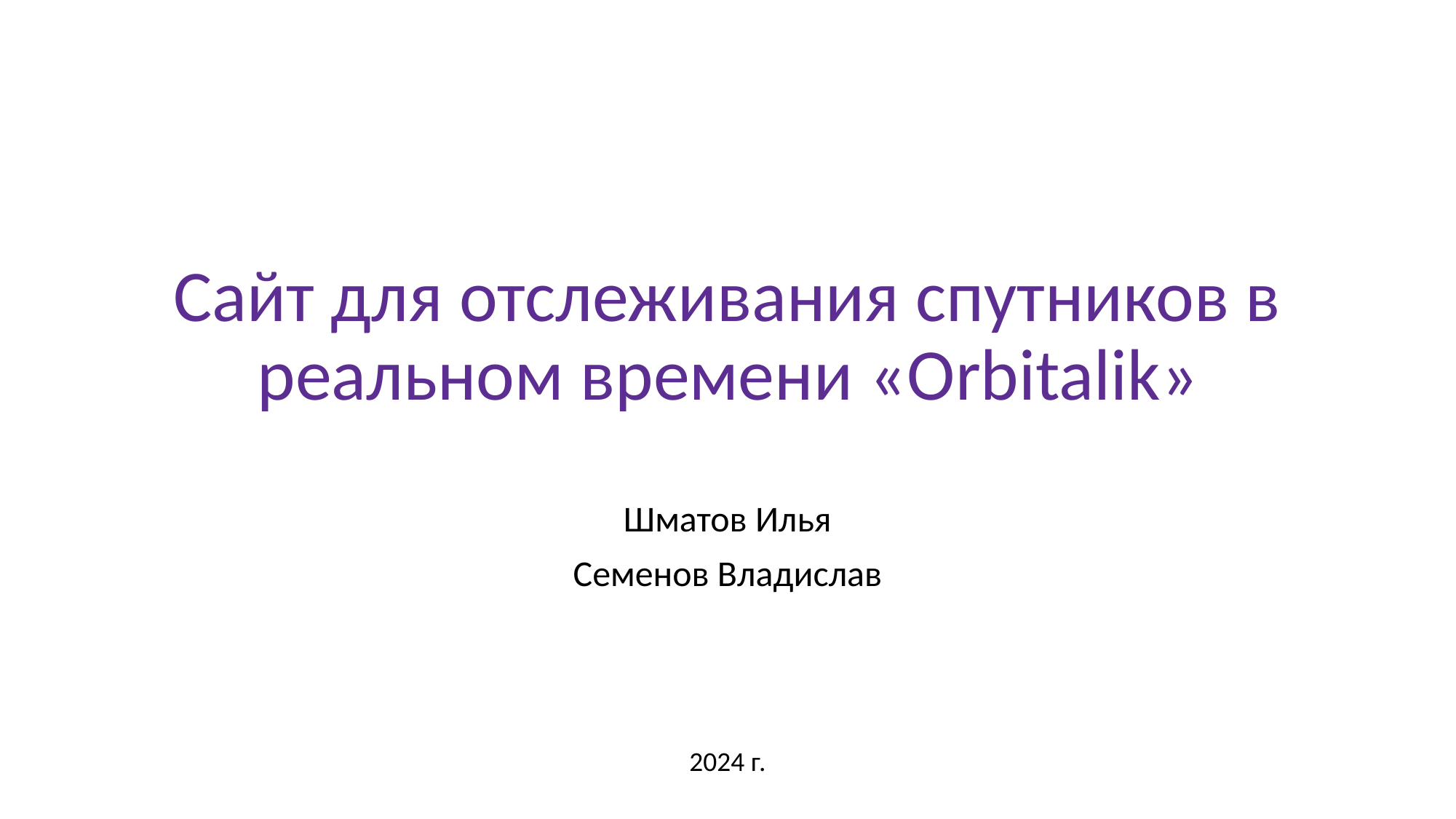

# Сайт для отслеживания спутников в реальном времени «Orbitalik»
Шматов Илья
Семенов Владислав
2024 г.